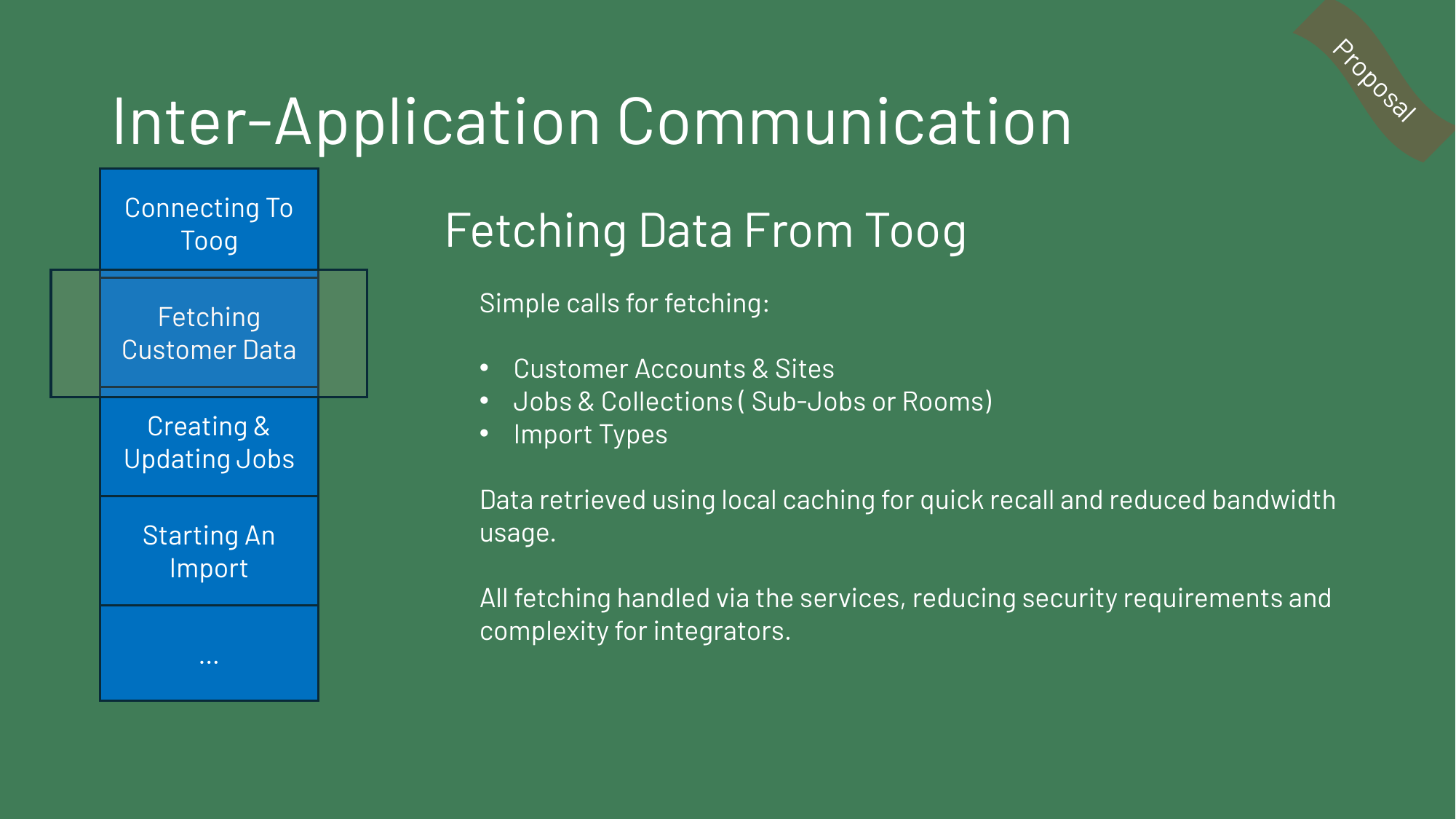

# Inter-Application Communication
Proposal
Connecting To Toog
Fetching Customer Data
Creating & Updating Jobs
Starting An Import
…
Fetching Data From Toog

Simple calls for fetching:

Customer Accounts & Sites
Jobs & Collections ( Sub-Jobs or Rooms)
Import Types

Data retrieved using local caching for quick recall and reduced bandwidth usage.

All fetching handled via the services, reducing security requirements and complexity for integrators.